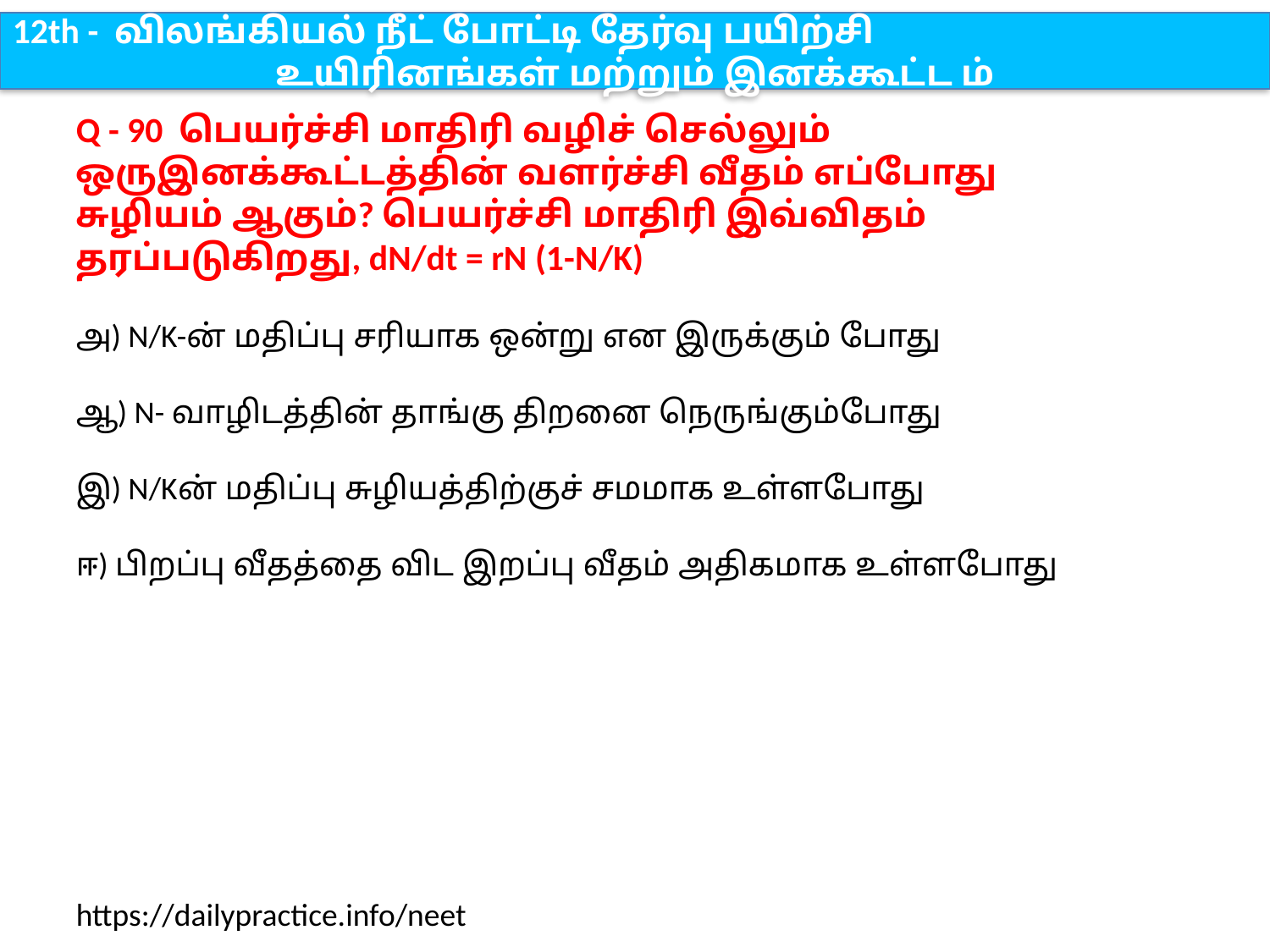

12th -  விலங்கியல் நீட் போட்டி தேர்வு பயிற்சி
உயிரினங்கள் மற்றும் இனக்கூட்ட ம்

Q - 90  பெயர்ச்சி மாதிரி வழிச் செல்லும் ஒருஇனக்கூட்டத்தின் வளர்ச்சி வீதம் எப்போது சுழியம் ஆகும்? பெயர்ச்சி மாதிரி இவ்விதம் தரப்படுகிறது, dN/dt = rN (1-N/K)

அ) N/K-ன் மதிப்பு சரியாக ஒன்று என இருக்கும் போது

ஆ) N- வாழிடத்தின் தாங்கு திறனை நெருங்கும்போது

இ) N/Kன் மதிப்பு சுழியத்திற்குச் சமமாக உள்ளபோது

ஈ) பிறப்பு வீதத்தை விட இறப்பு வீதம் அதிகமாக உள்ளபோது
https://dailypractice.info/neet